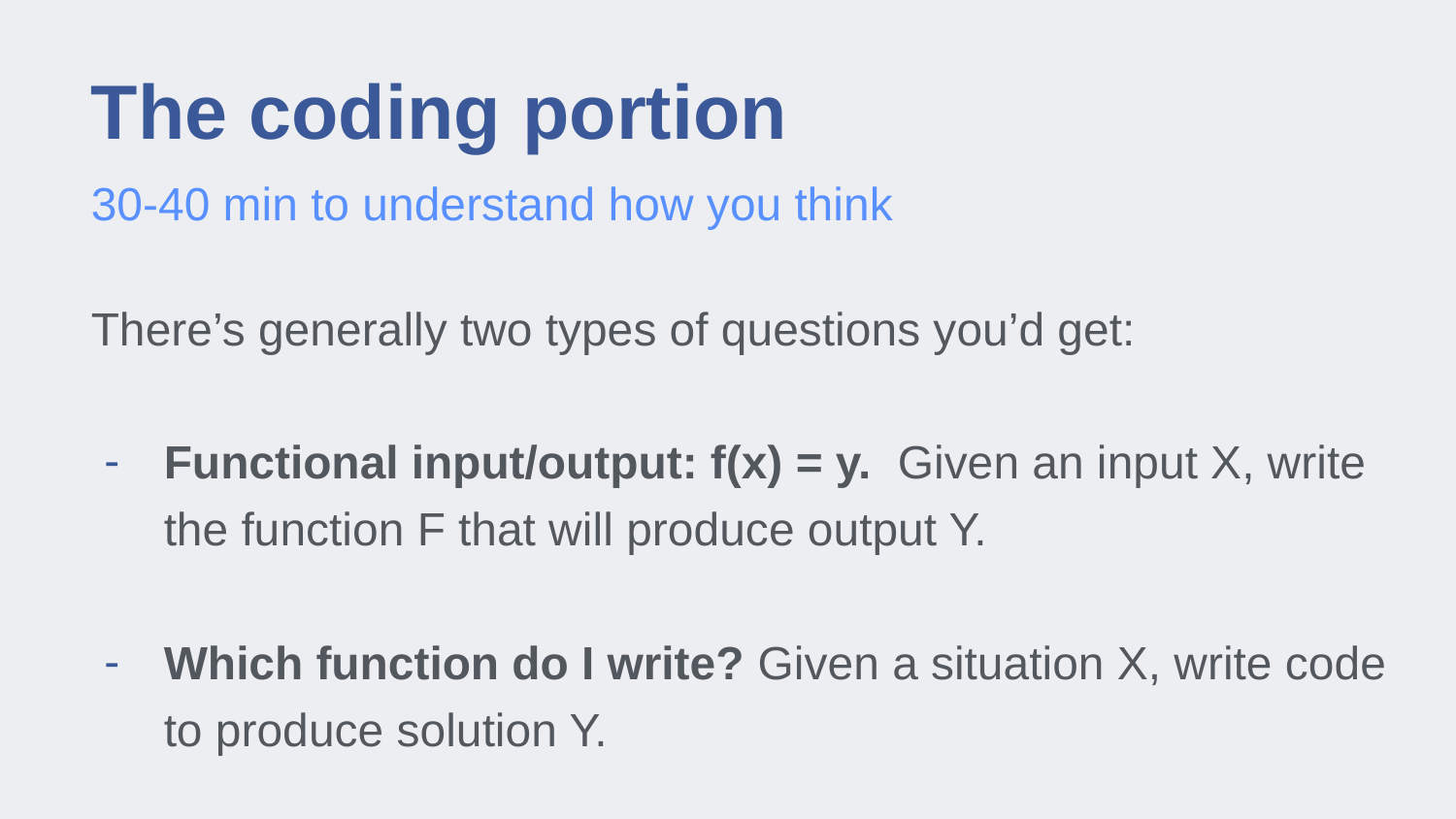

# The coding portion
30-40 min to understand how you think
There’s generally two types of questions you’d get:

Functional input/output: f(x) = y.  Given an input X, write the function F that will produce output Y.

Which function do I write? Given a situation X, write code to produce solution Y.